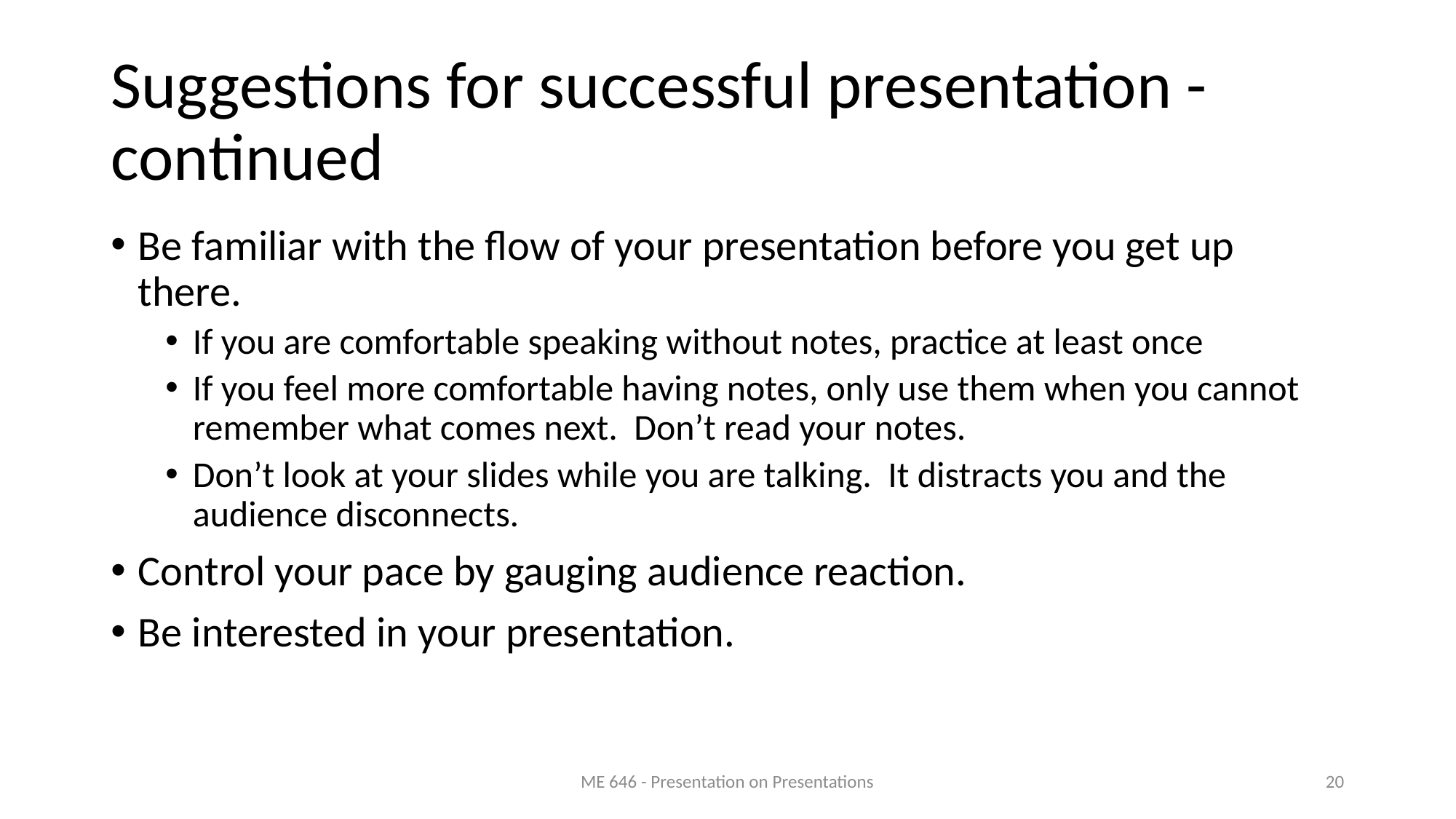

# Suggestions for successful presentation - continued
Be familiar with the flow of your presentation before you get up there.
If you are comfortable speaking without notes, practice at least once
If you feel more comfortable having notes, only use them when you cannot remember what comes next.  Don’t read your notes.
Don’t look at your slides while you are talking.  It distracts you and the audience disconnects.
Control your pace by gauging audience reaction.
Be interested in your presentation.

ME 646 - Presentation on Presentations
20